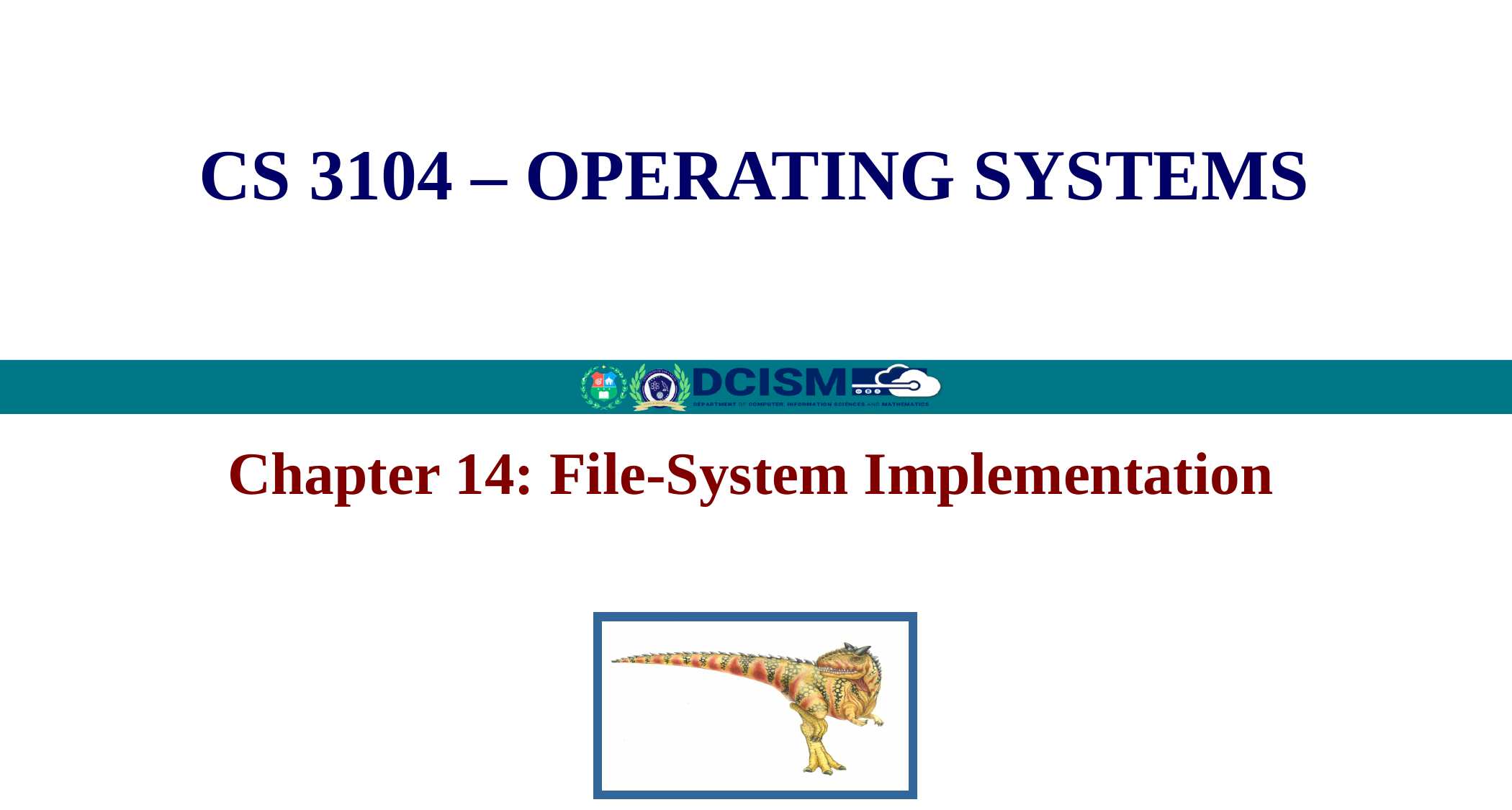

CS 3104 – OPERATING SYSTEMS
Chapter 14: File-System Implementation